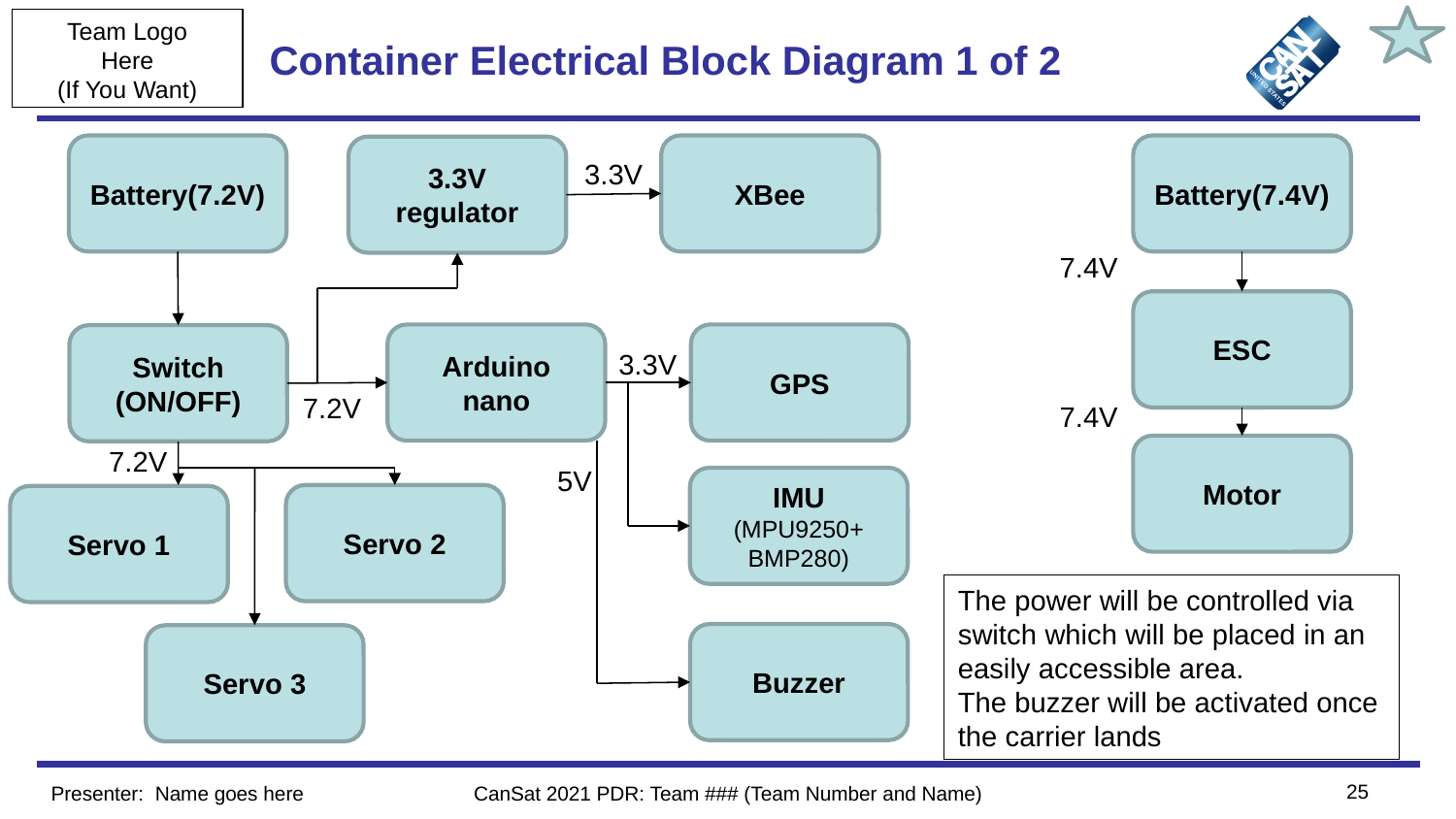

# Container Electrical Block Diagram 1 of 2
Battery(7.2V)
XBee
Battery(7.4V)
3.3V regulator
3.3V
7.4V
ESC
Arduino nano
GPS
Switch
(ON/OFF)
3.3V
7.2V
7.4V
Motor
7.2V
5V
IMU
(MPU9250+
BMP280)
Servo 2
Servo 1
The power will be controlled via switch which will be placed in an easily accessible area.
The buzzer will be activated once the carrier lands
Buzzer
Servo 3
25
Presenter:  Name goes here
CanSat 2021 PDR: Team ### (Team Number and Name)